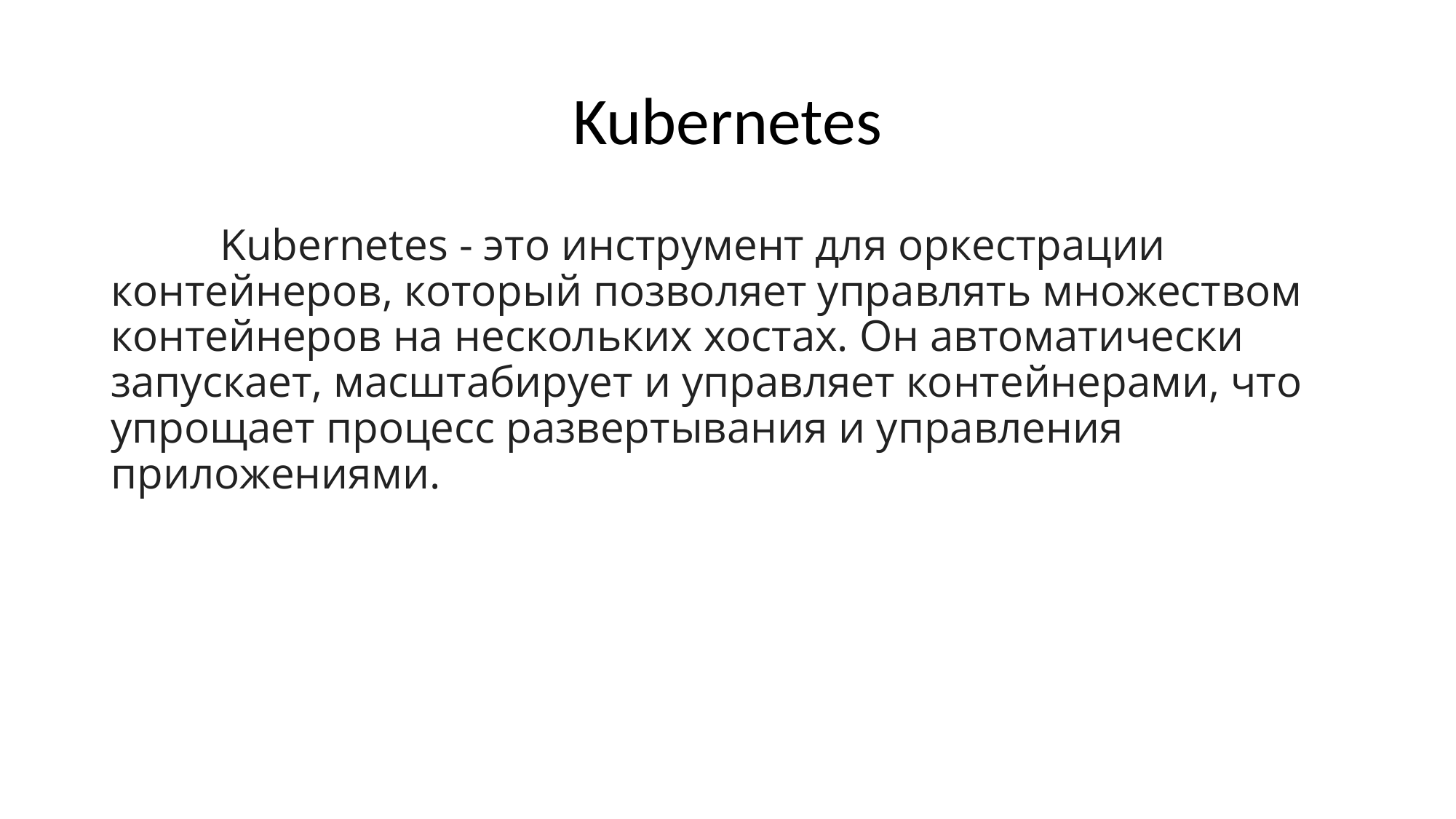

# Kubernetes
	Kubernetes - это инструмент для оркестрации контейнеров, который позволяет управлять множеством контейнеров на нескольких хостах. Он автоматически запускает, масштабирует и управляет контейнерами, что упрощает процесс развертывания и управления приложениями.